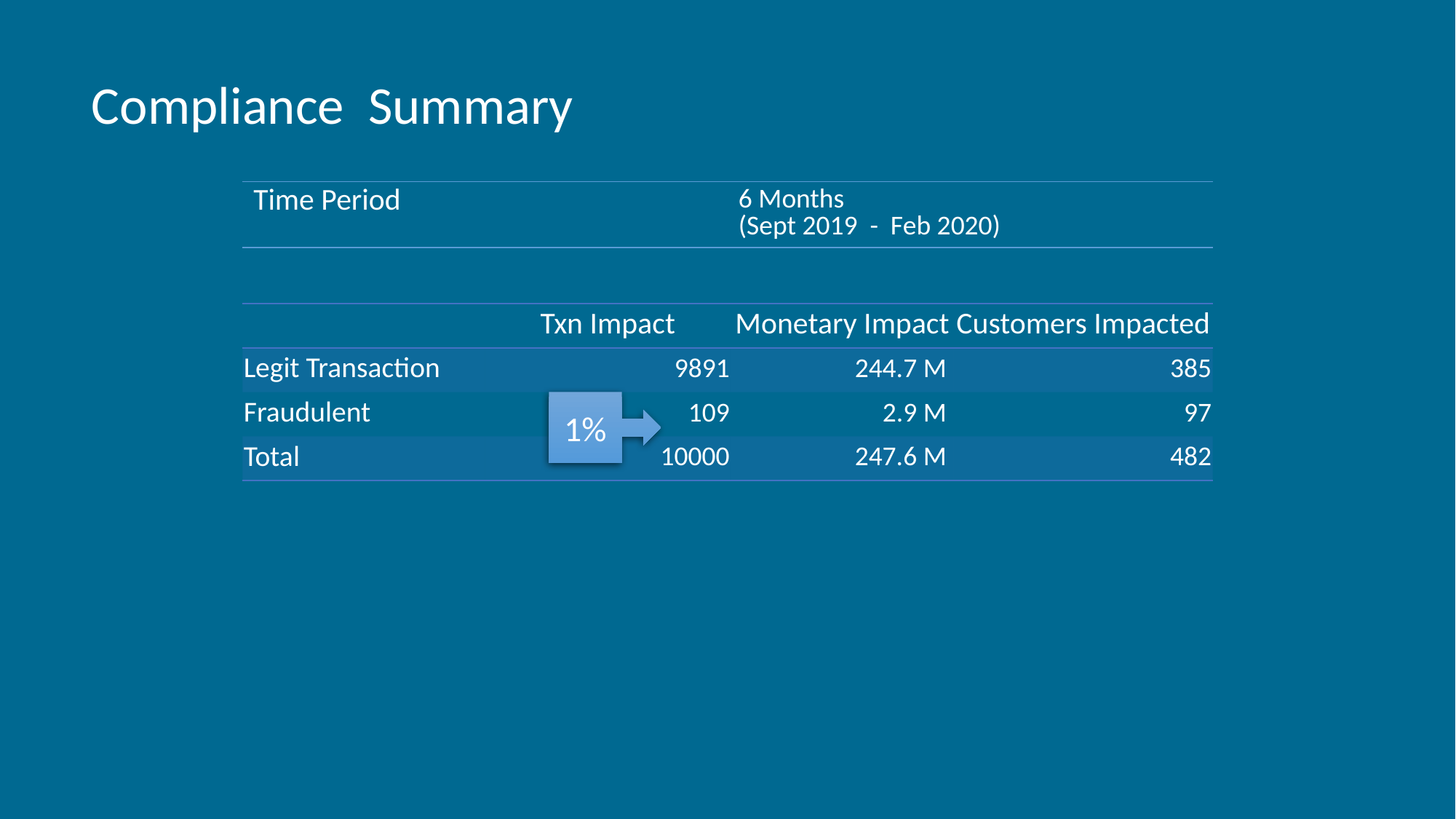

Compliance  Summary
| Time Period | 6 Months (Sept 2019 - Feb 2020) |
| --- | --- |
|  | Txn Impact | Monetary Impact | Customers Impacted |
| --- | --- | --- | --- |
| Legit Transaction | 9891 | 244.7 M | 385 |
| Fraudulent | 109 | 2.9 M | 97 |
| Total | 10000 | 247.6 M | 482 |
1%